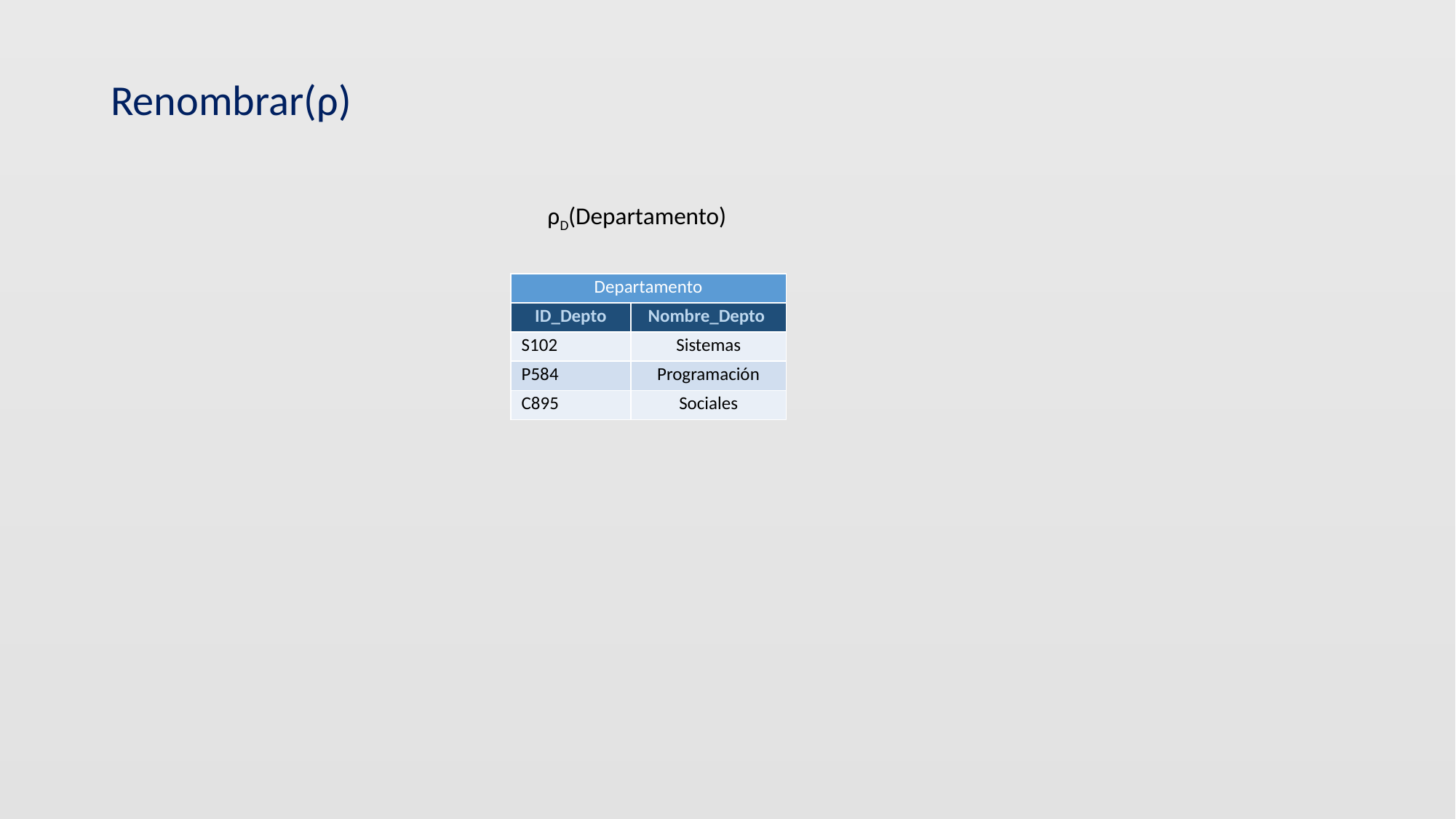

Renombrar(ρ)

				ρD(Departamento)

| Departamento |  |
| --- | --- |
| ID\_Depto | Nombre\_Depto |
| S102 | Sistemas |
| P584 | Programación |
| C895 | Sociales |